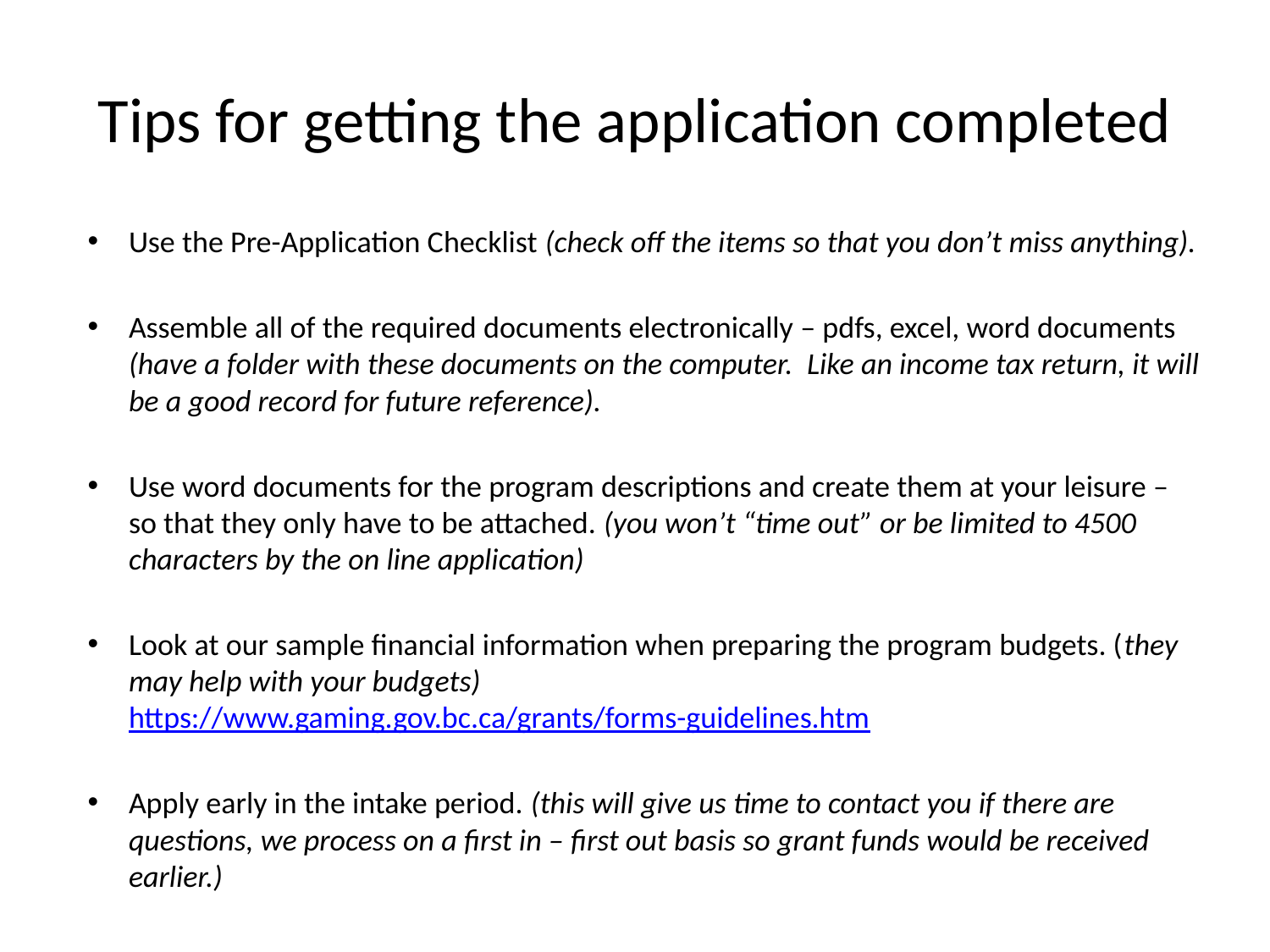

# Tips for getting the application completed
Use the Pre-Application Checklist (check off the items so that you don’t miss anything).

Assemble all of the required documents electronically – pdfs, excel, word documents (have a folder with these documents on the computer.  Like an income tax return, it will be a good record for future reference).

Use word documents for the program descriptions and create them at your leisure – so that they only have to be attached. (you won’t “time out” or be limited to 4500 characters by the on line application)

Look at our sample financial information when preparing the program budgets. (they may help with your budgets) https://www.gaming.gov.bc.ca/grants/forms-guidelines.htm

Apply early in the intake period. (this will give us time to contact you if there are questions, we process on a first in – first out basis so grant funds would be received earlier.)